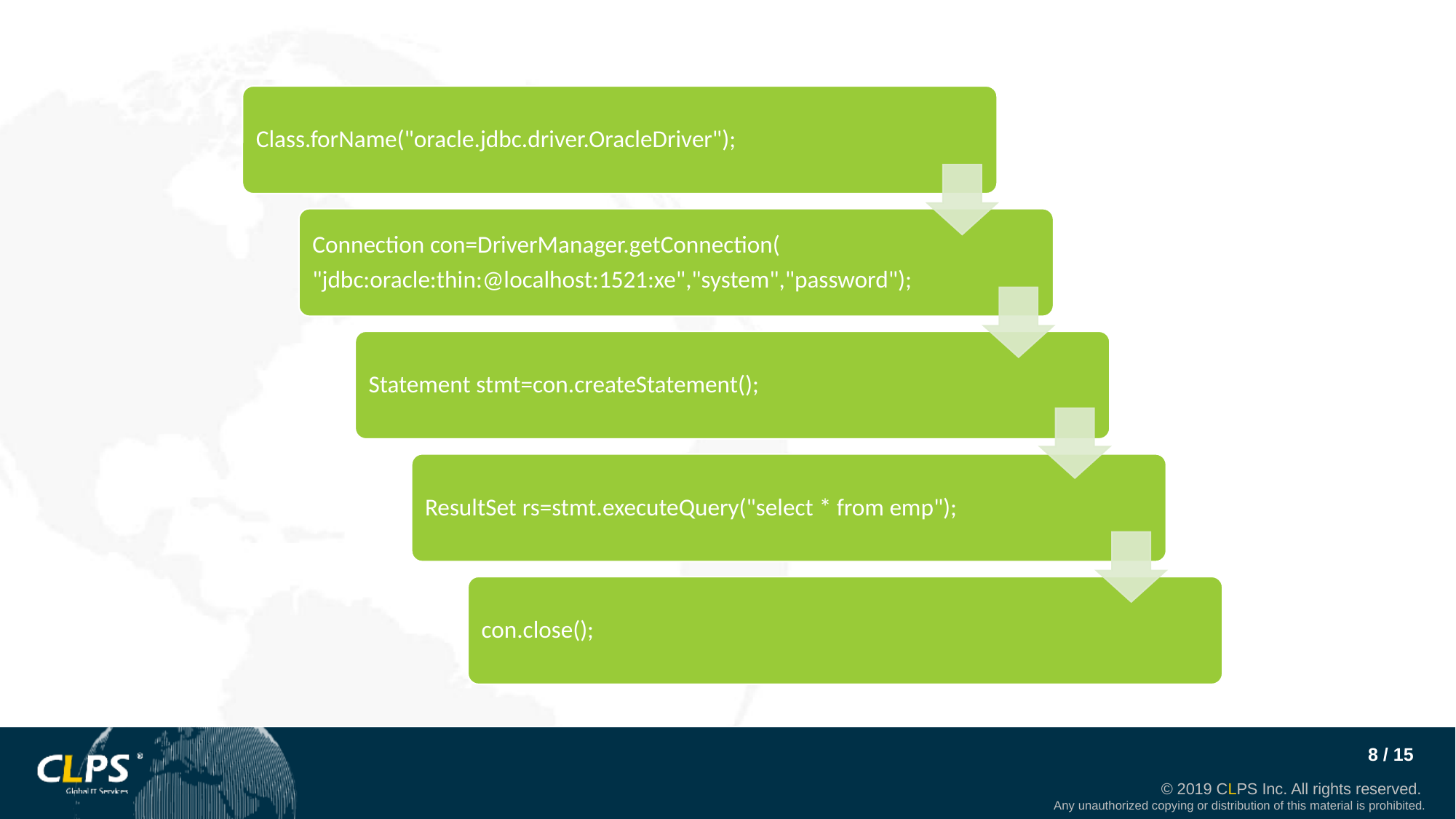

Class.forName("oracle.jdbc.driver.OracleDriver");
Connection con=DriverManager.getConnection(
"jdbc:oracle:thin:@localhost:1521:xe","system","password");
Statement stmt=con.createStatement();
ResultSet rs=stmt.executeQuery("select * from emp");
con.close();

8 / 15